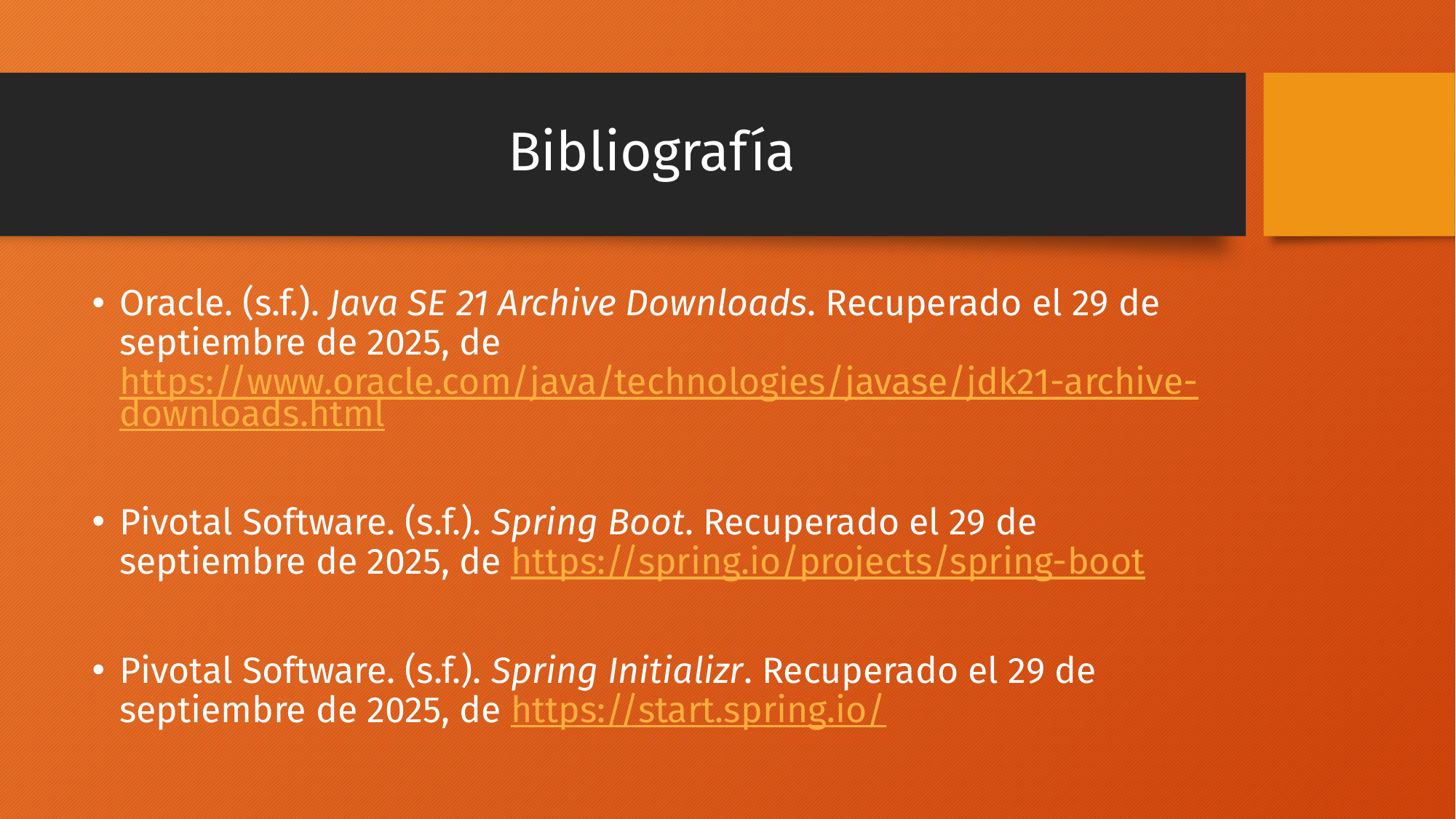

# Bibliografía
Oracle. (s.f.). Java SE 21 Archive Downloads. Recuperado el 29 de septiembre de 2025, de https://www.oracle.com/java/technologies/javase/jdk21-archive-downloads.html

Pivotal Software. (s.f.). Spring Boot. Recuperado el 29 de septiembre de 2025, de https://spring.io/projects/spring-boot

Pivotal Software. (s.f.). Spring Initializr. Recuperado el 29 de septiembre de 2025, de https://start.spring.io/